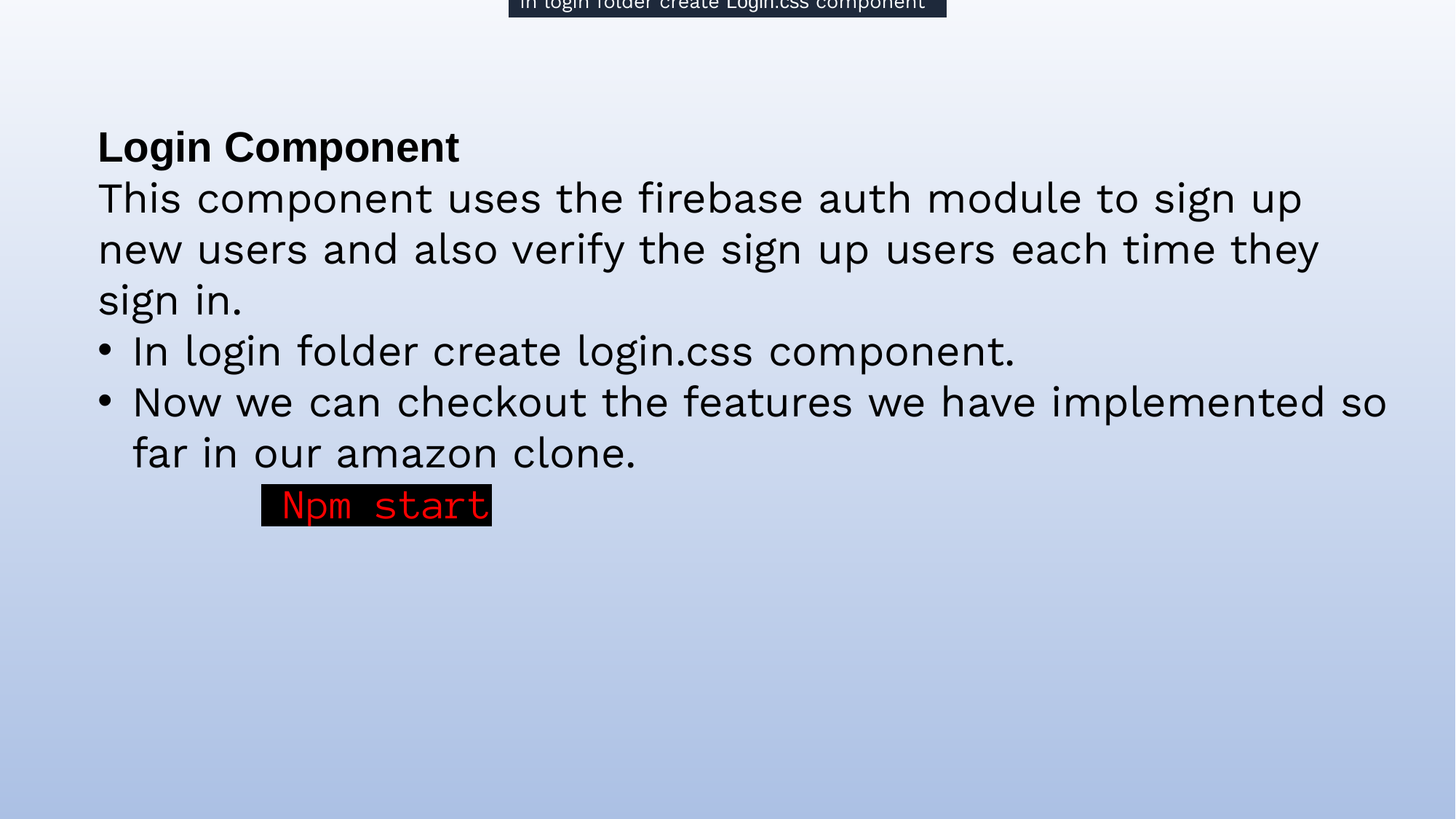

In login folder create Login.css component
Login Component
This component uses the firebase auth module to sign up new users and also verify the sign up users each time they sign in.
In login folder create login.css component.
Now we can checkout the features we have implemented so far in our amazon clone.
 Npm start